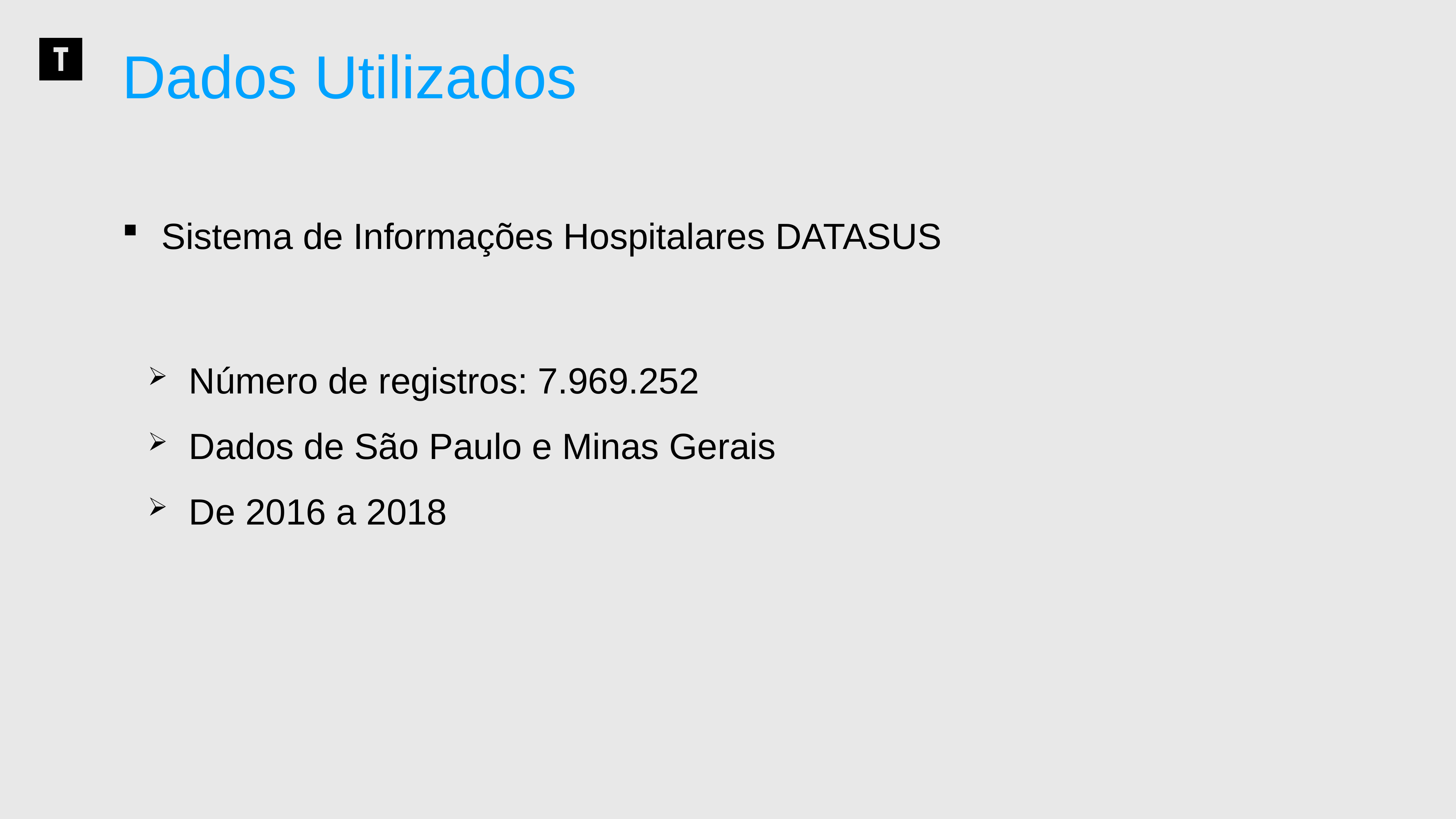

Dados Utilizados

Sistema de Informações Hospitalares DATASUS

Número de registros: 7.969.252
Dados de São Paulo e Minas Gerais
De 2016 a 2018